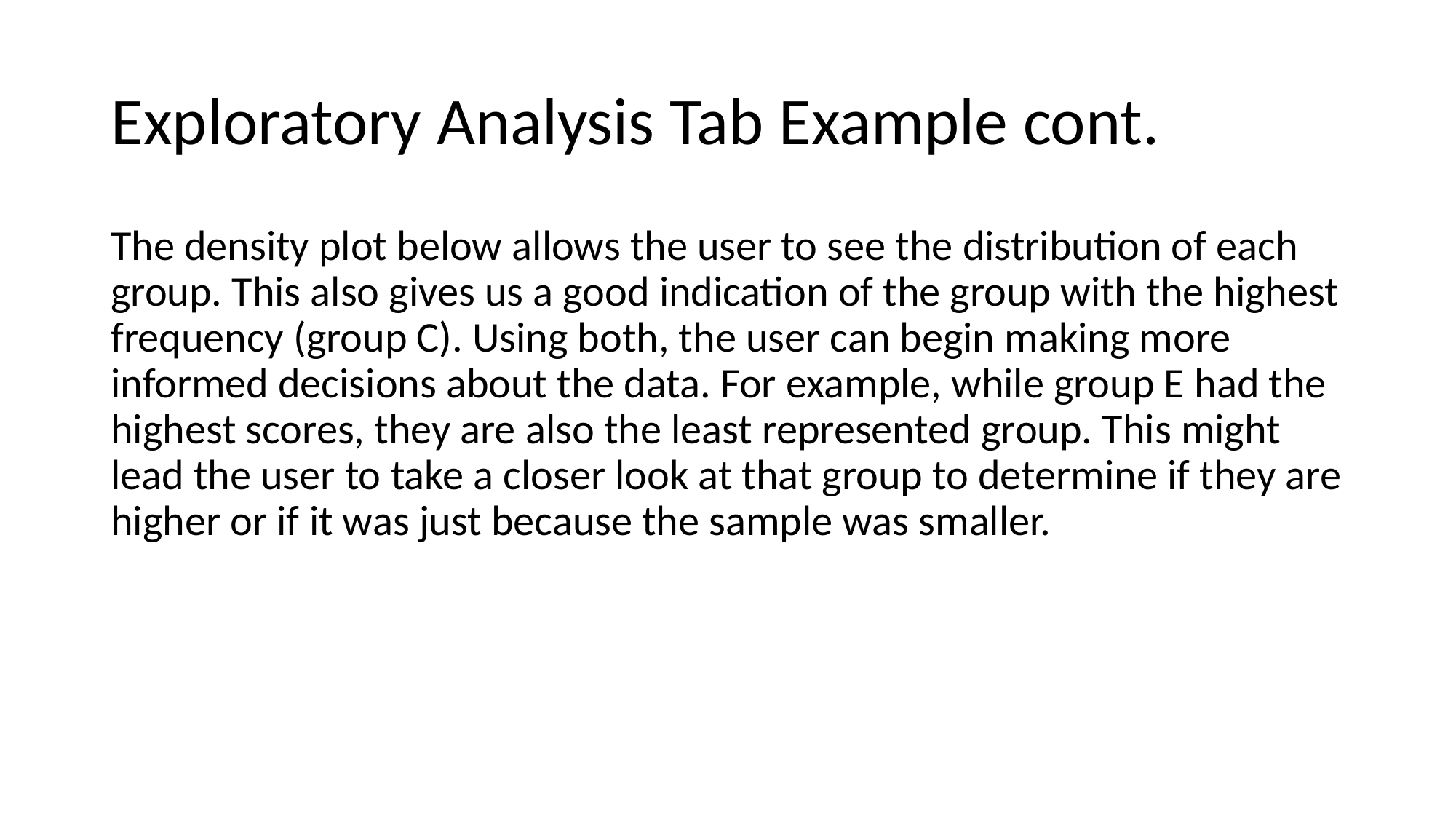

# Exploratory Analysis Tab Example cont.
The density plot below allows the user to see the distribution of each group. This also gives us a good indication of the group with the highest frequency (group C). Using both, the user can begin making more informed decisions about the data. For example, while group E had the highest scores, they are also the least represented group. This might lead the user to take a closer look at that group to determine if they are higher or if it was just because the sample was smaller.